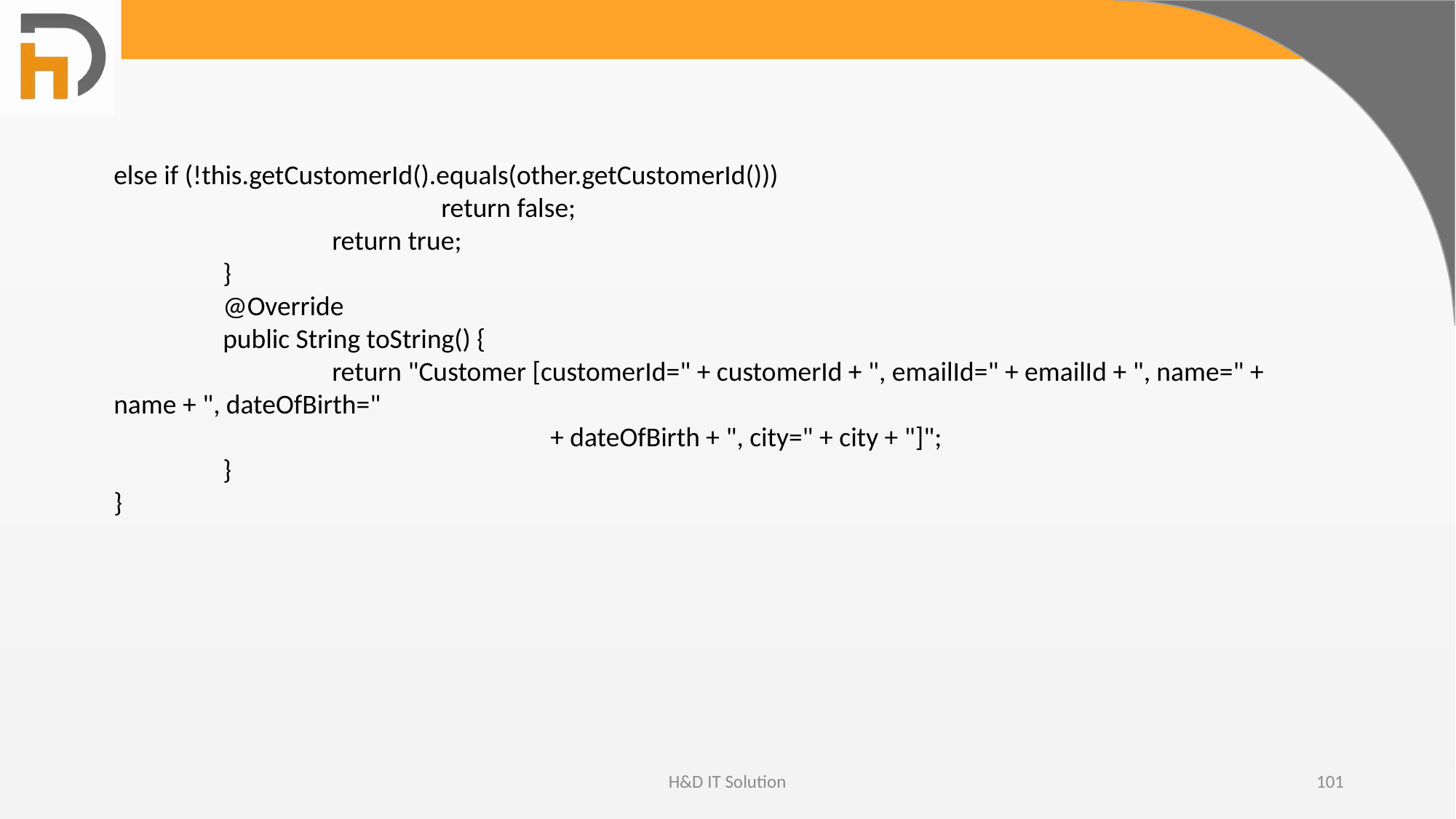

else if (!this.getCustomerId().equals(other.getCustomerId()))
			return false;
		return true;
	}
	@Override
	public String toString() {
		return "Customer [customerId=" + customerId + ", emailId=" + emailId + ", name=" + name + ", dateOfBirth="
				+ dateOfBirth + ", city=" + city + "]";
	}
}
H&D IT Solution
101